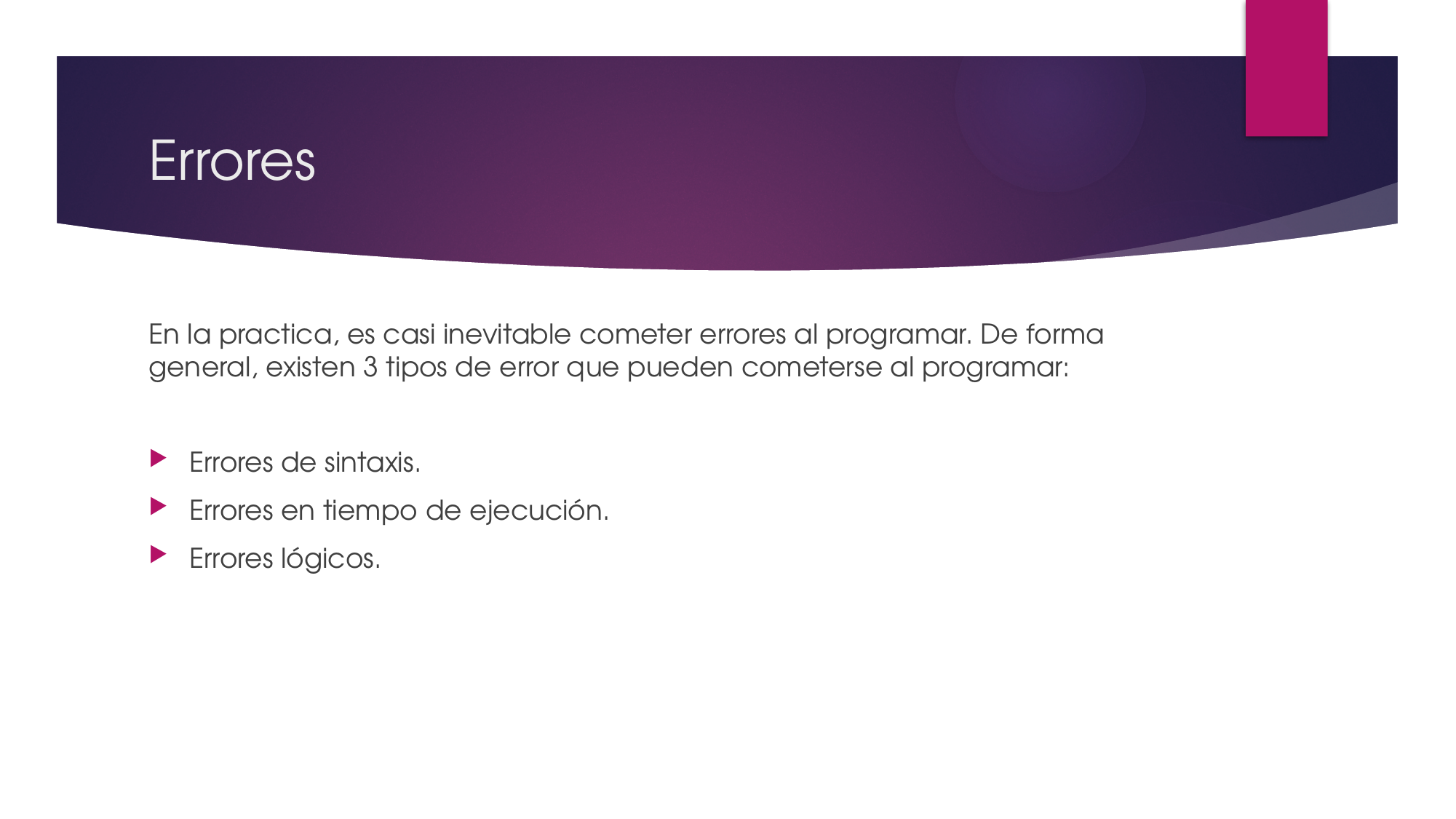

# Errores
En la practica, es casi inevitable cometer errores al programar. De forma general, existen 3 tipos de error que pueden cometerse al programar:

Errores de sintaxis.
Errores en tiempo de ejecución.
Errores lógicos.